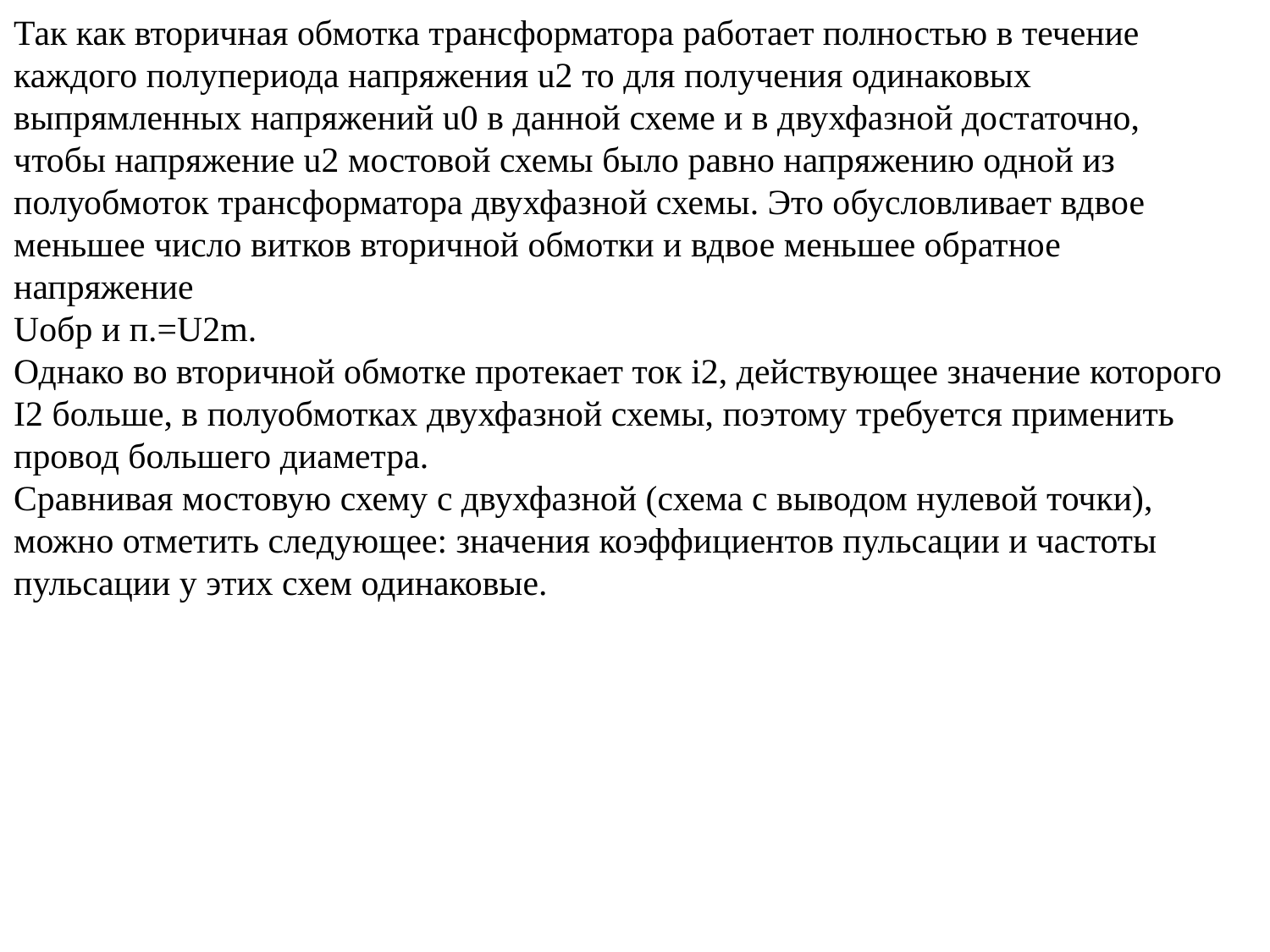

Так как вторичная обмотка трансформатора работает полностью в течение каждого полупериода напряжения u2 то для получения одинаковых выпрямленных напряжений u0 в данной схеме и в двухфазной достаточно, чтобы напряжение u2 мостовой схемы было равно напряжению одной из полуобмоток трансформатора двухфазной схемы. Это обусловливает вдвое меньшее число витков вторичной обмотки и вдвое меньшее обратное напряжение
Uобр и п.=U2m.
Однако во вторичной обмотке протекает ток i2, действующее значение которого I2 больше, в полуобмотках двухфазной схемы, поэтому требуется применить провод большего диаметра.
Сравнивая мостовую схему с двухфазной (схема с выводом нулевой точки), можно отметить следующее: значения коэффициентов пульсации и частоты пульсации у этих схем одинаковые.